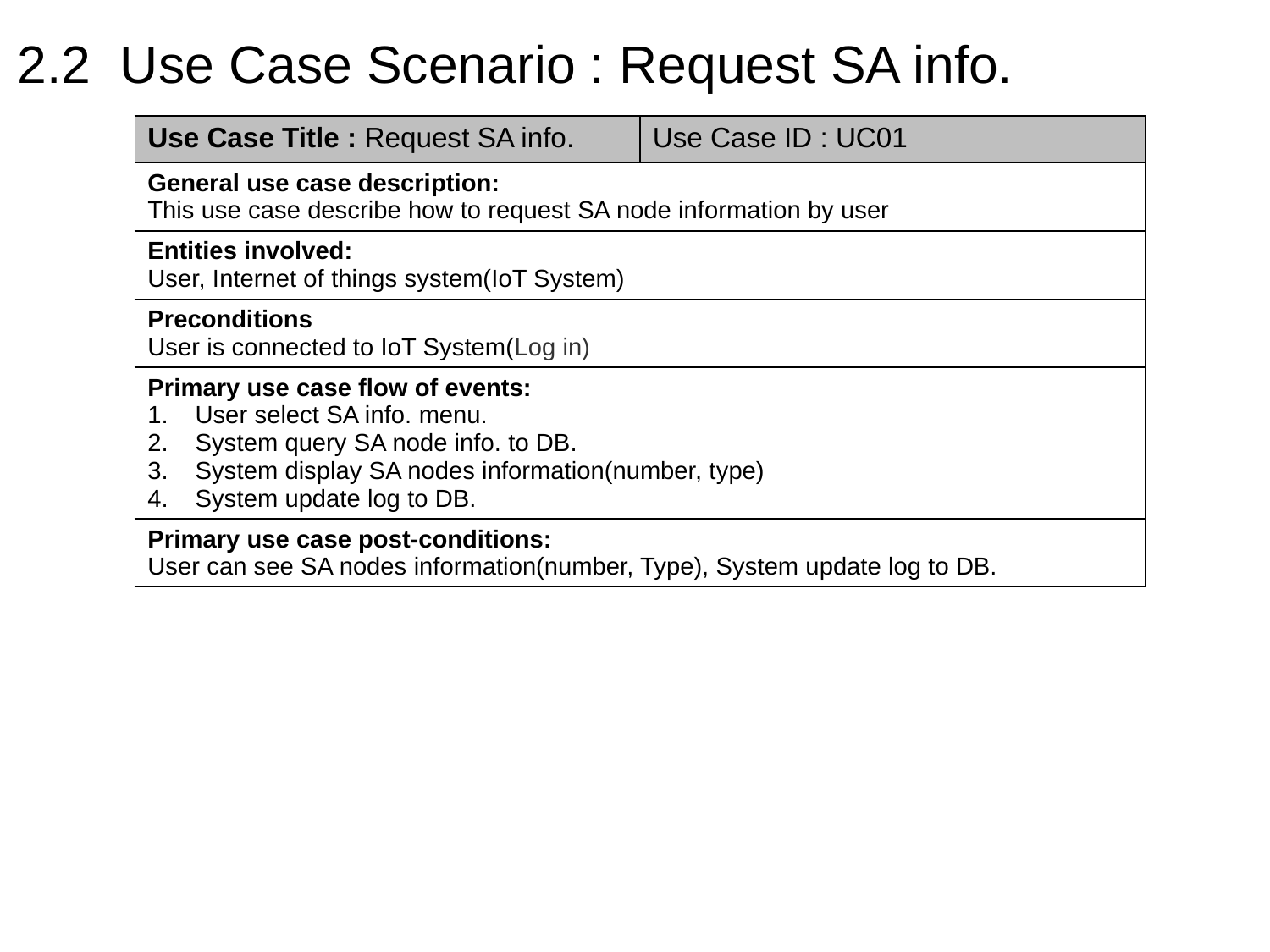

# 2.2  Use Case Scenario : Request SA info.
| Use Case Title : Request SA info. | Use Case ID : UC01 |
| --- | --- |
| General use case description: This use case describe how to request SA node information by user |  |
| Entities involved: User, Internet of things system(IoT System) |  |
| Preconditions User is connected to IoT System(Log in) |  |
| Primary use case flow of events: User select SA info. menu. System query SA node info. to DB. System display SA nodes information(number, type) System update log to DB. |  |
| Primary use case post-conditions: User can see SA nodes information(number, Type), System update log to DB. |  |